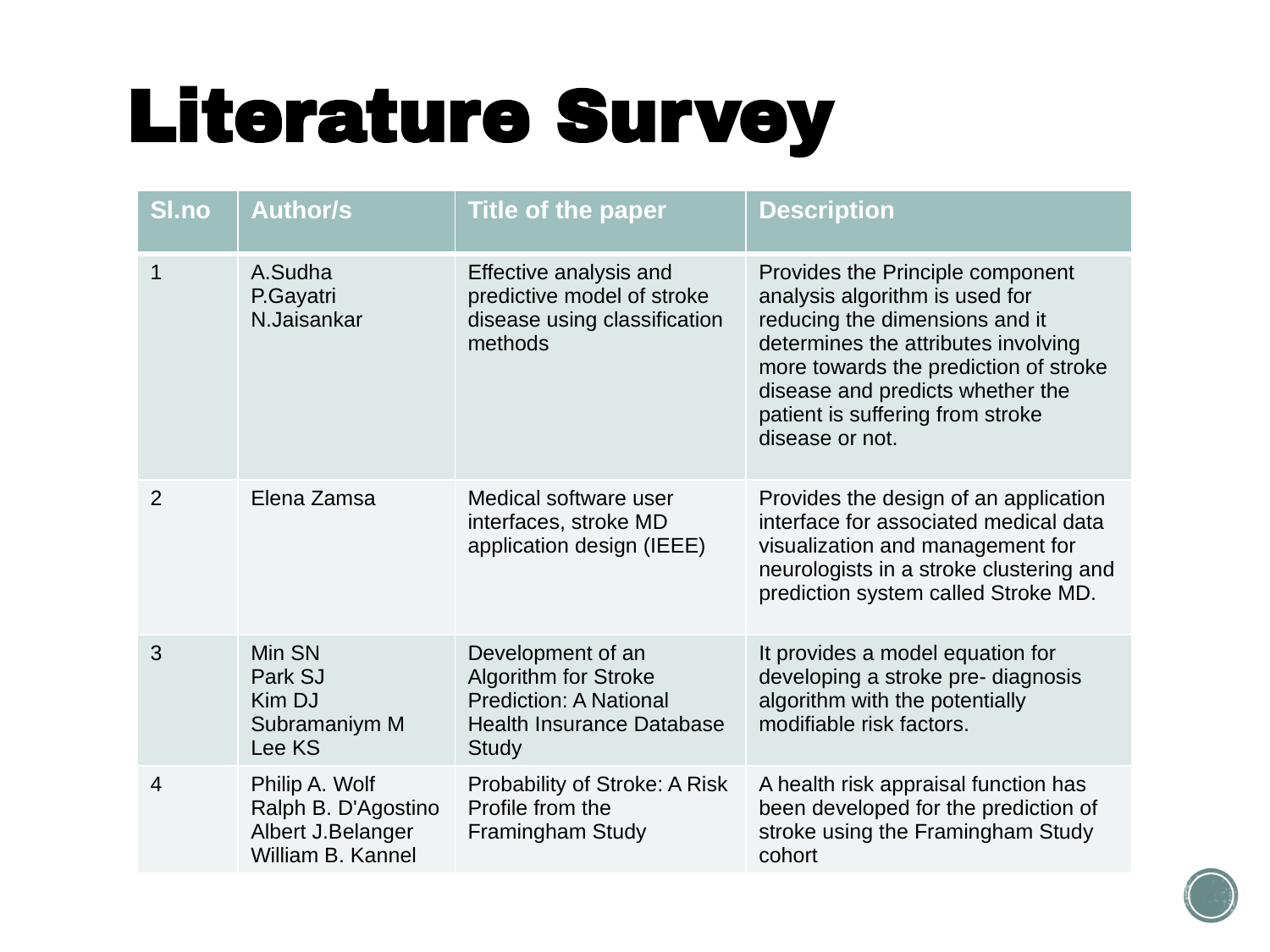

# Literature Survey
| Sl.no | Author/s | Title of the paper | Description |
| --- | --- | --- | --- |
| 1 | A.Sudha P.Gayatri N.Jaisankar | Effective analysis and predictive model of stroke disease using classification methods | Provides the Principle component analysis algorithm is used for reducing the dimensions and it determines the attributes involving more towards the prediction of stroke disease and predicts whether the patient is suffering from stroke disease or not. |
| 2 | Elena Zamsa | Medical software user interfaces, stroke MD application design (IEEE) | Provides the design of an application interface for associated medical data visualization and management for neurologists in a stroke clustering and prediction system called Stroke MD. |
| 3 | Min SN Park SJ Kim DJ Subramaniym M Lee KS | Development of an Algorithm for Stroke Prediction: A National Health Insurance Database Study | It provides a model equation for developing a stroke pre- diagnosis algorithm with the potentially modifiable risk factors. |
| 4 | Philip A. Wolf Ralph B. D'Agostino Albert J.Belanger William B. Kannel | Probability of Stroke: A Risk Profile from the Framingham Study | A health risk appraisal function has been developed for the prediction of stroke using the Framingham Study cohort |